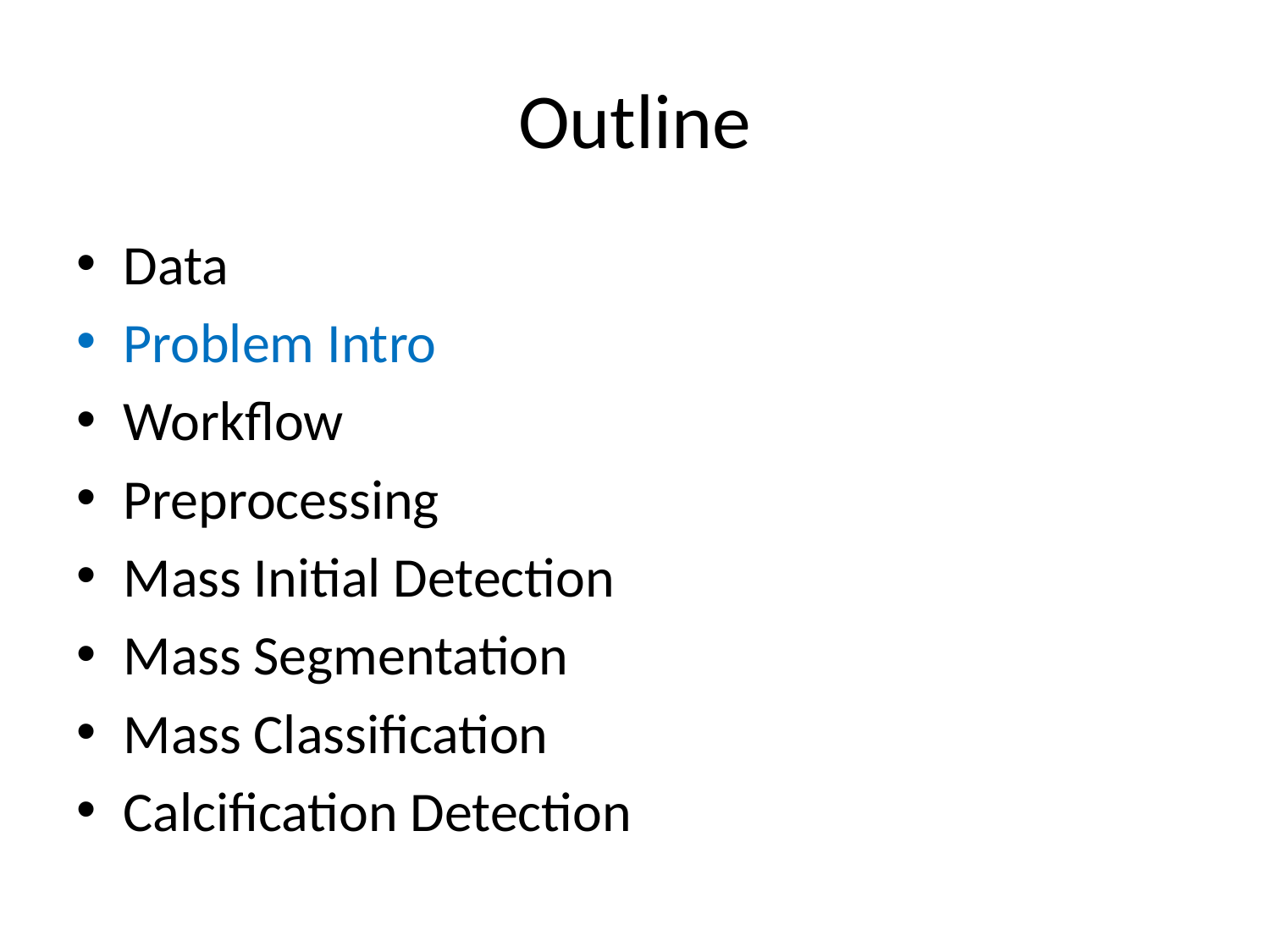

# Outline
Data
Problem Intro
Workflow
Preprocessing
Mass Initial Detection
Mass Segmentation
Mass Classification
Calcification Detection